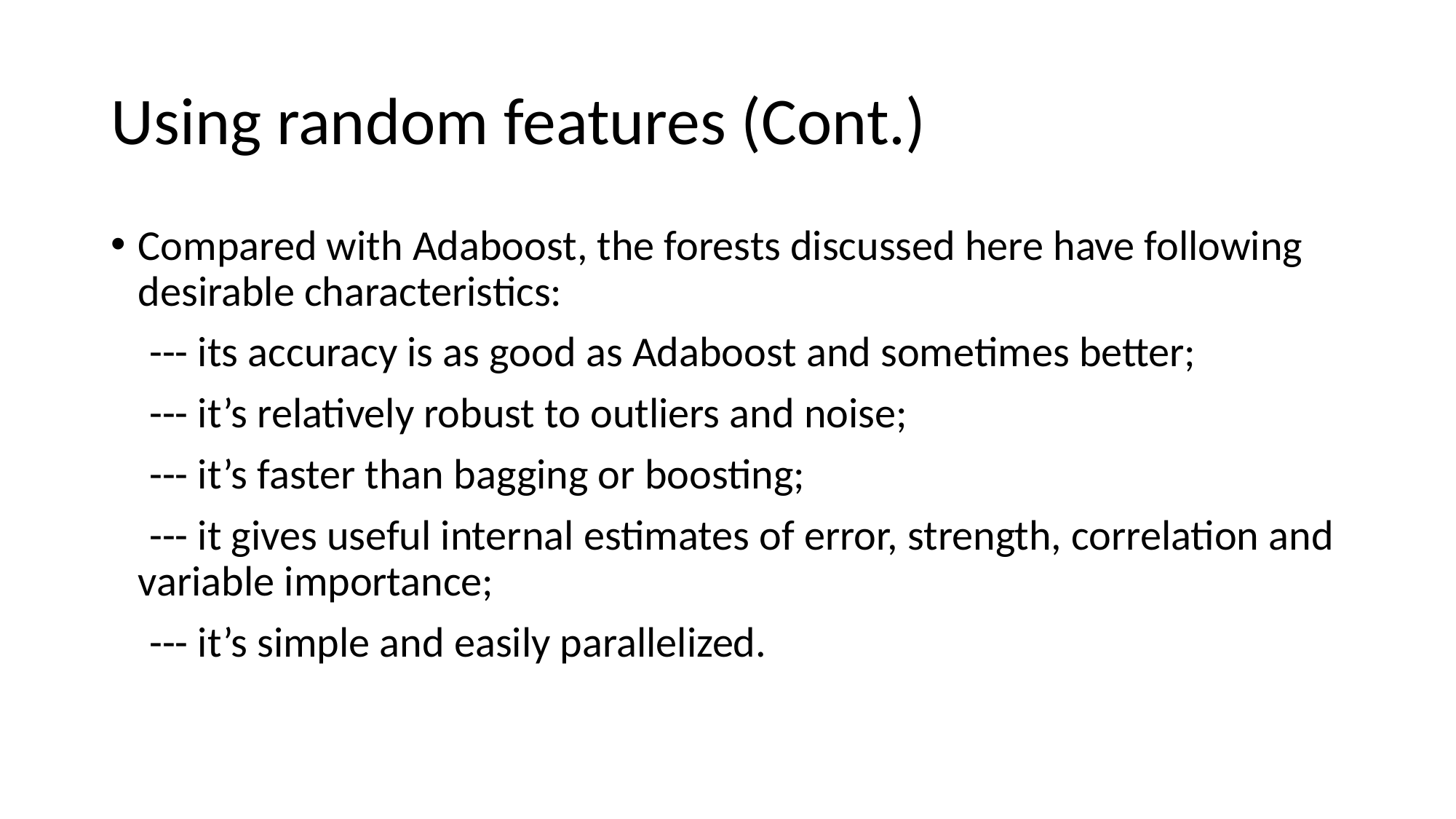

# Using random features (Cont.)
Compared with Adaboost, the forests discussed here have following desirable characteristics:
    --- its accuracy is as good as Adaboost and sometimes better;
    --- it’s relatively robust to outliers and noise;
    --- it’s faster than bagging or boosting;
    --- it gives useful internal estimates of error, strength, correlation and variable importance;
    --- it’s simple and easily parallelized.